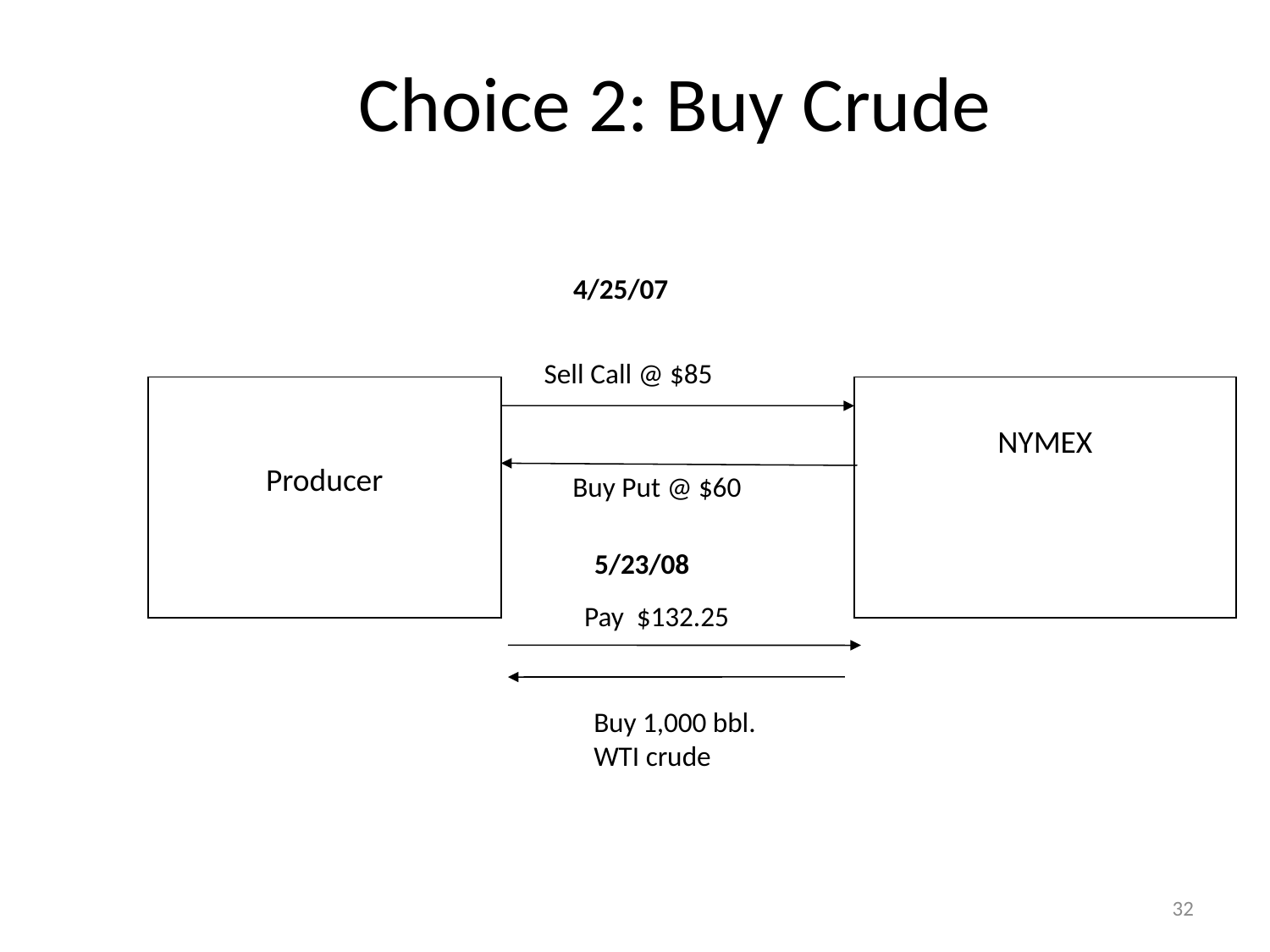

# Choice 2: Buy Crude
4/25/07
Sell Call @ $85

Producer

NYMEX

Buy Put @ $60
5/23/08
Pay  $132.25

Buy 1,000 bbl.
WTI crude
32